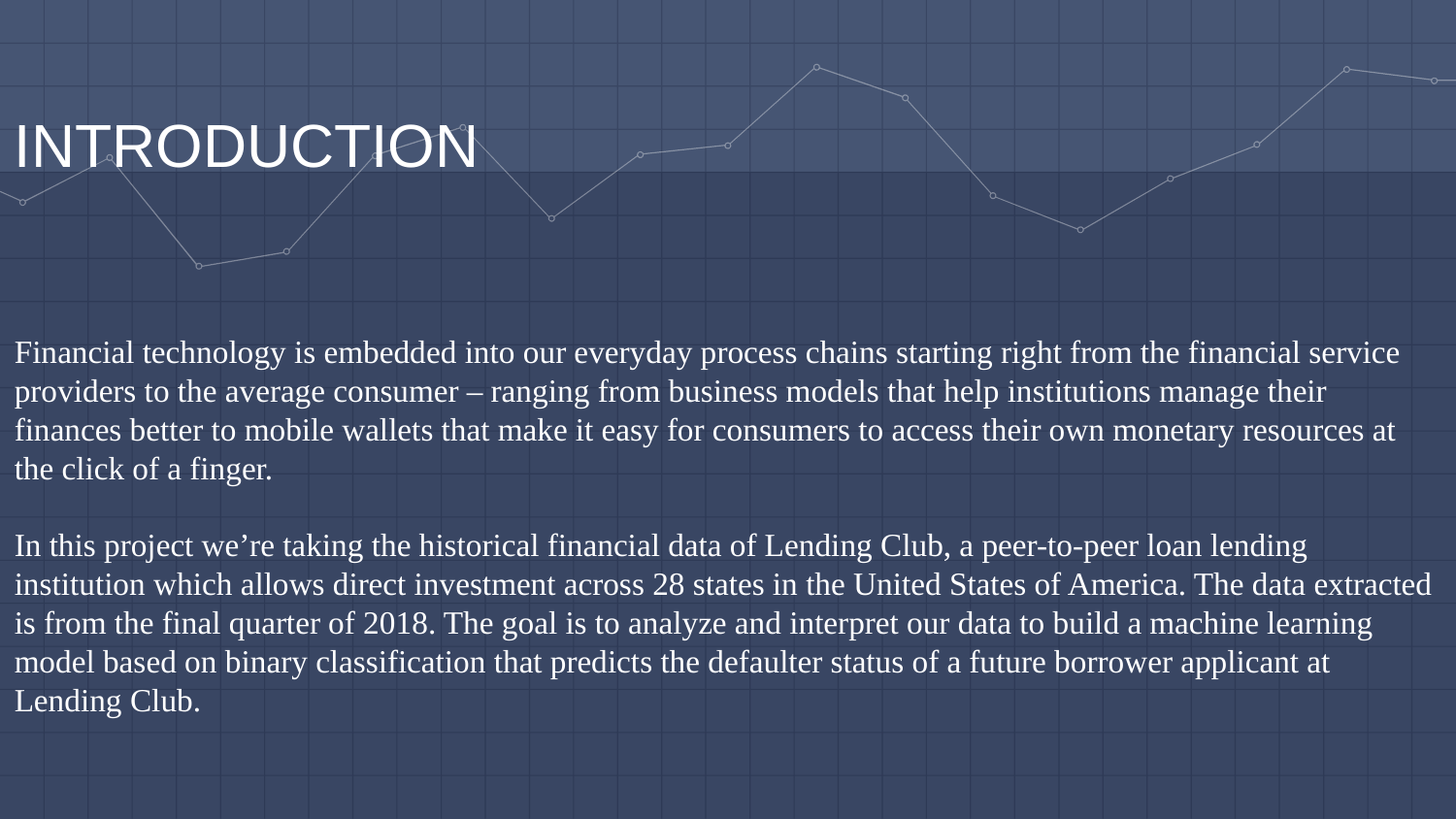

INTRODUCTION

Financial technology is embedded into our everyday process chains starting right from the financial service providers to the average consumer – ranging from business models that help institutions manage their finances better to mobile wallets that make it easy for consumers to access their own monetary resources at the click of a finger.

In this project we’re taking the historical financial data of Lending Club, a peer-to-peer loan lending institution which allows direct investment across 28 states in the United States of America. The data extracted is from the final quarter of 2018. The goal is to analyze and interpret our data to build a machine learning model based on binary classification that predicts the defaulter status of a future borrower applicant at Lending Club.